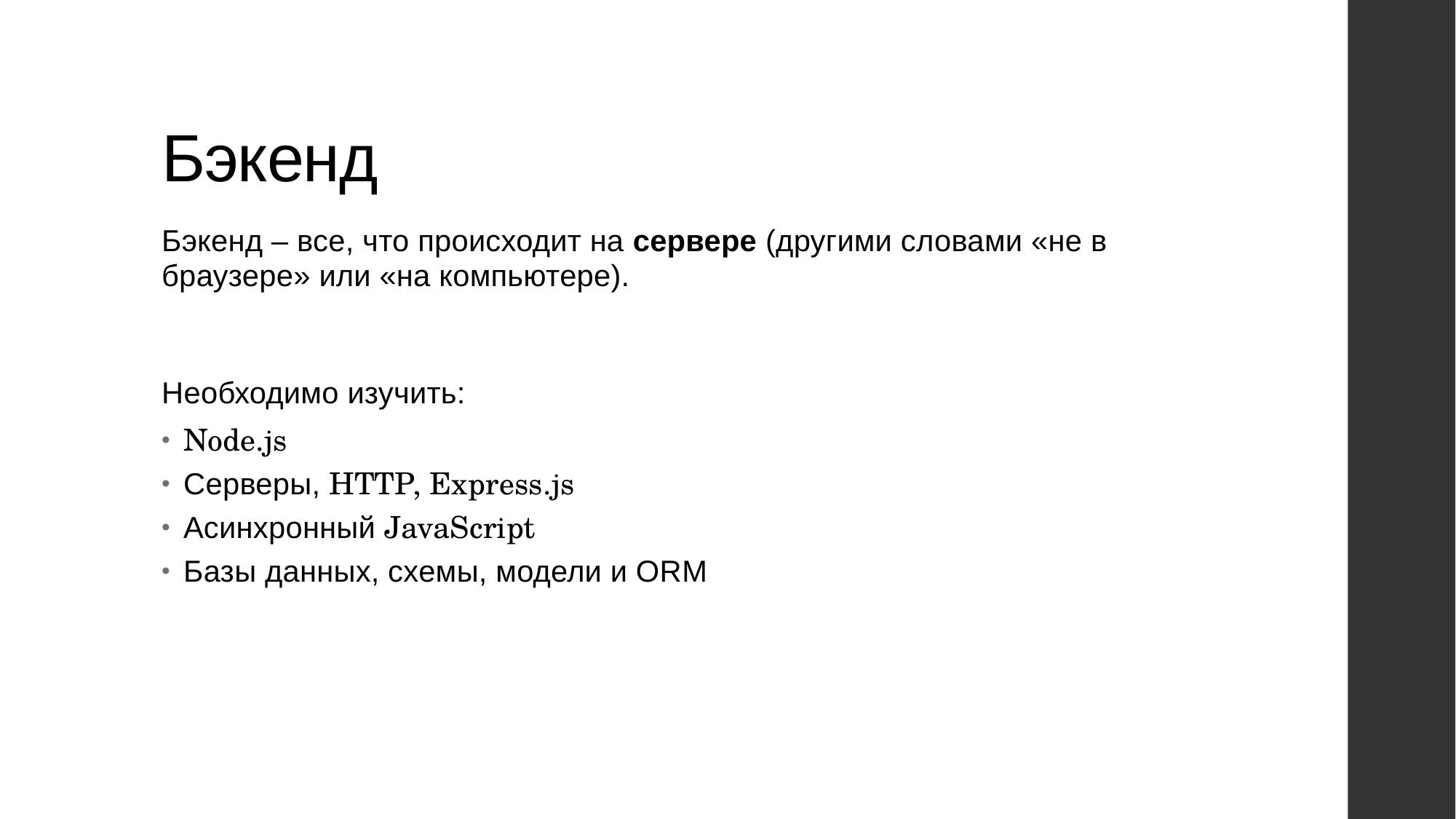

# Бэкенд
Бэкенд – все, что происходит на сервере (другими словами «не в браузере» или «на компьютере).

Необходимо изучить:
Node.js
Серверы, HTTP, Express.js
Асинхронный JavaScript
Базы данных, схемы, модели и ORM